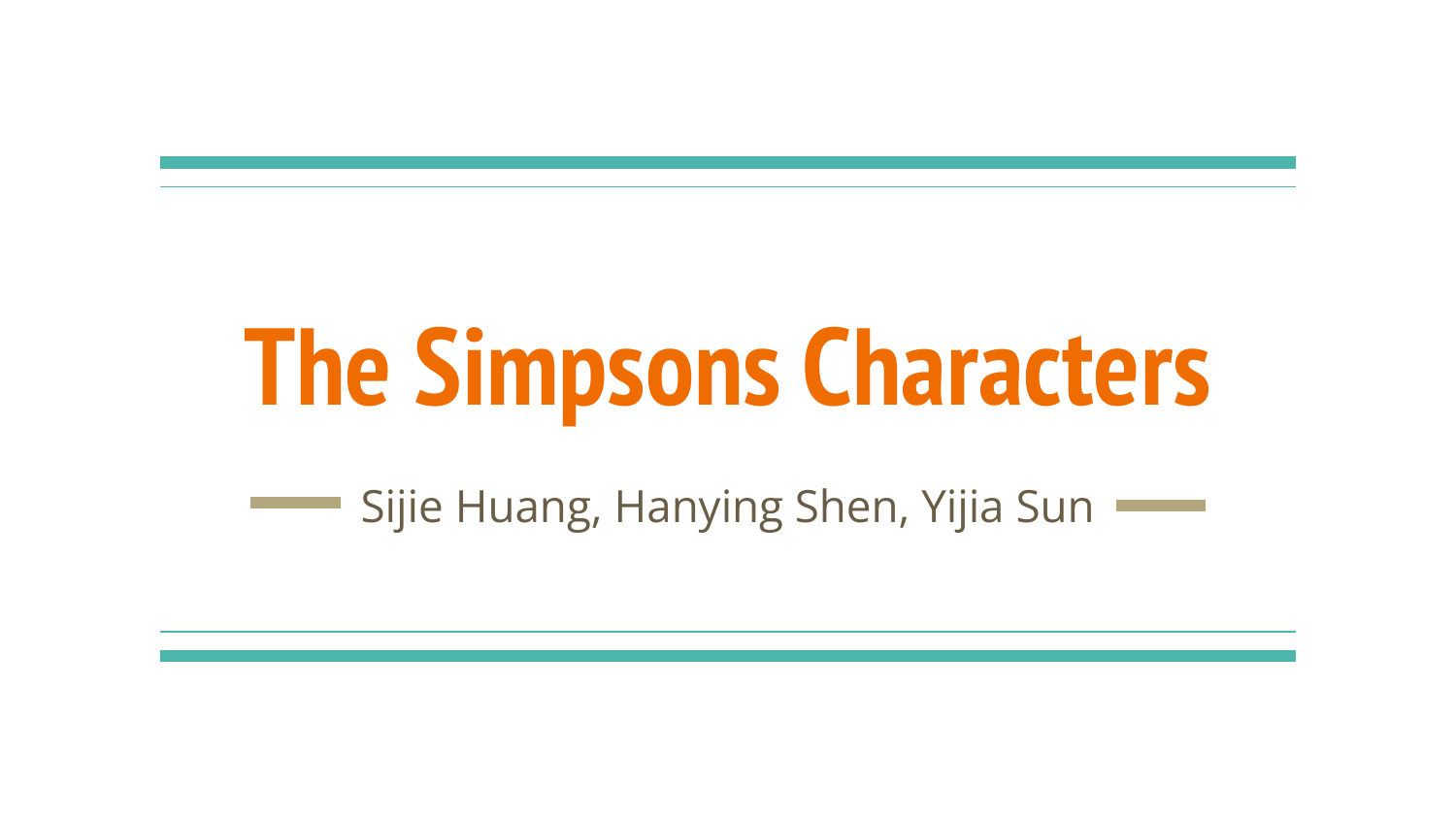

# The Simpsons Characters
Sijie Huang, Hanying Shen, Yijia Sun